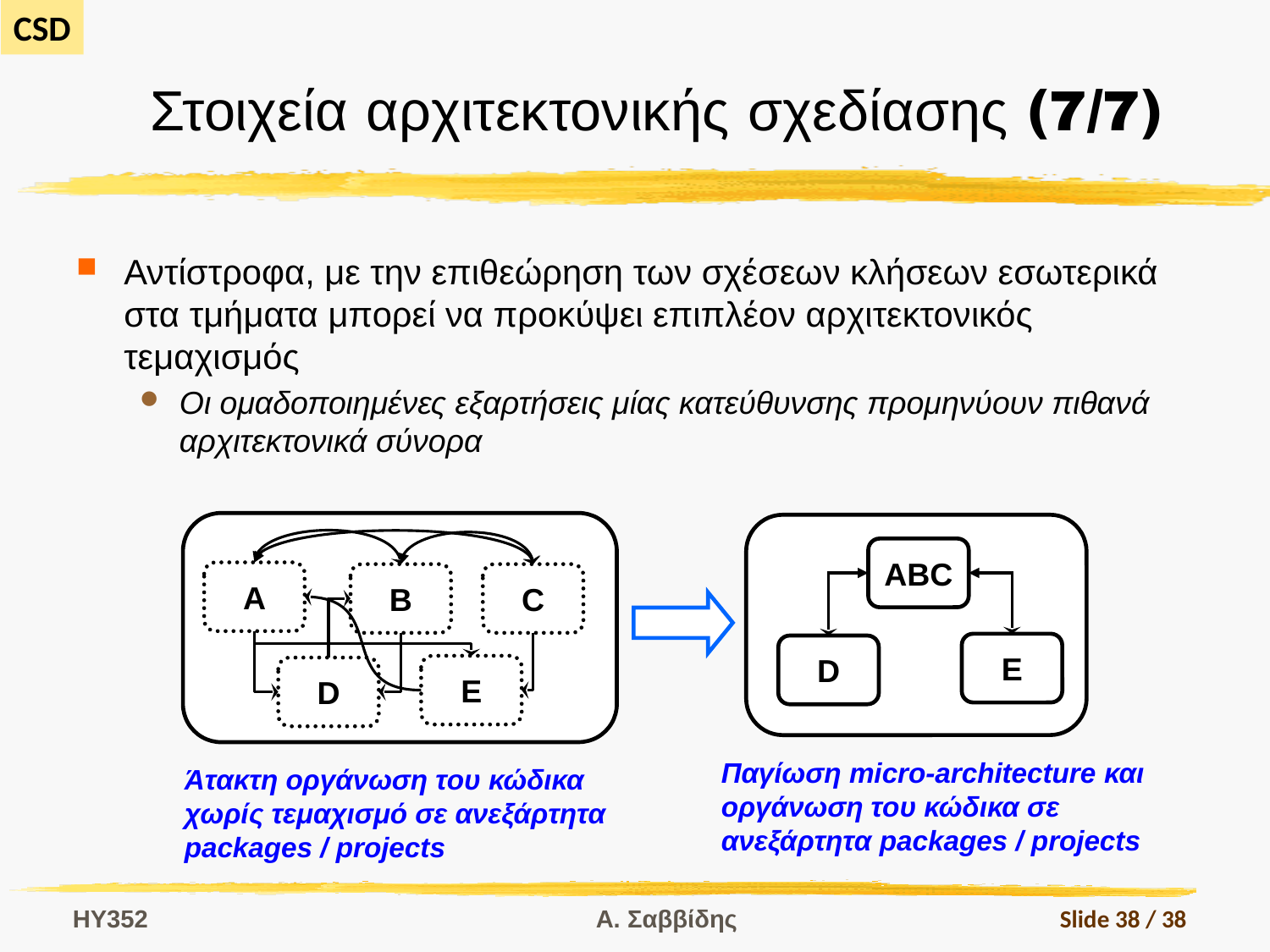

# Στοιχεία αρχιτεκτονικής σχεδίασης (7/7)
Αντίστροφα, με την επιθεώρηση των σχέσεων κλήσεων εσωτερικά στα τμήματα μπορεί να προκύψει επιπλέον αρχιτεκτονικός τεμαχισμός
Οι ομαδοποιημένες εξαρτήσεις μίας κατεύθυνσης προμηνύουν πιθανά αρχιτεκτονικά σύνορα

Α
B
C
E
D

ABC
E
D

Παγίωση micro-architecture και
οργάνωση του κώδικα σε
ανεξάρτητα packages / projects
Άτακτη οργάνωση του κώδικα
χωρίς τεμαχισμό σε ανεξάρτητα
packages / projects
HY352
Α. Σαββίδης
Slide 38 / 38